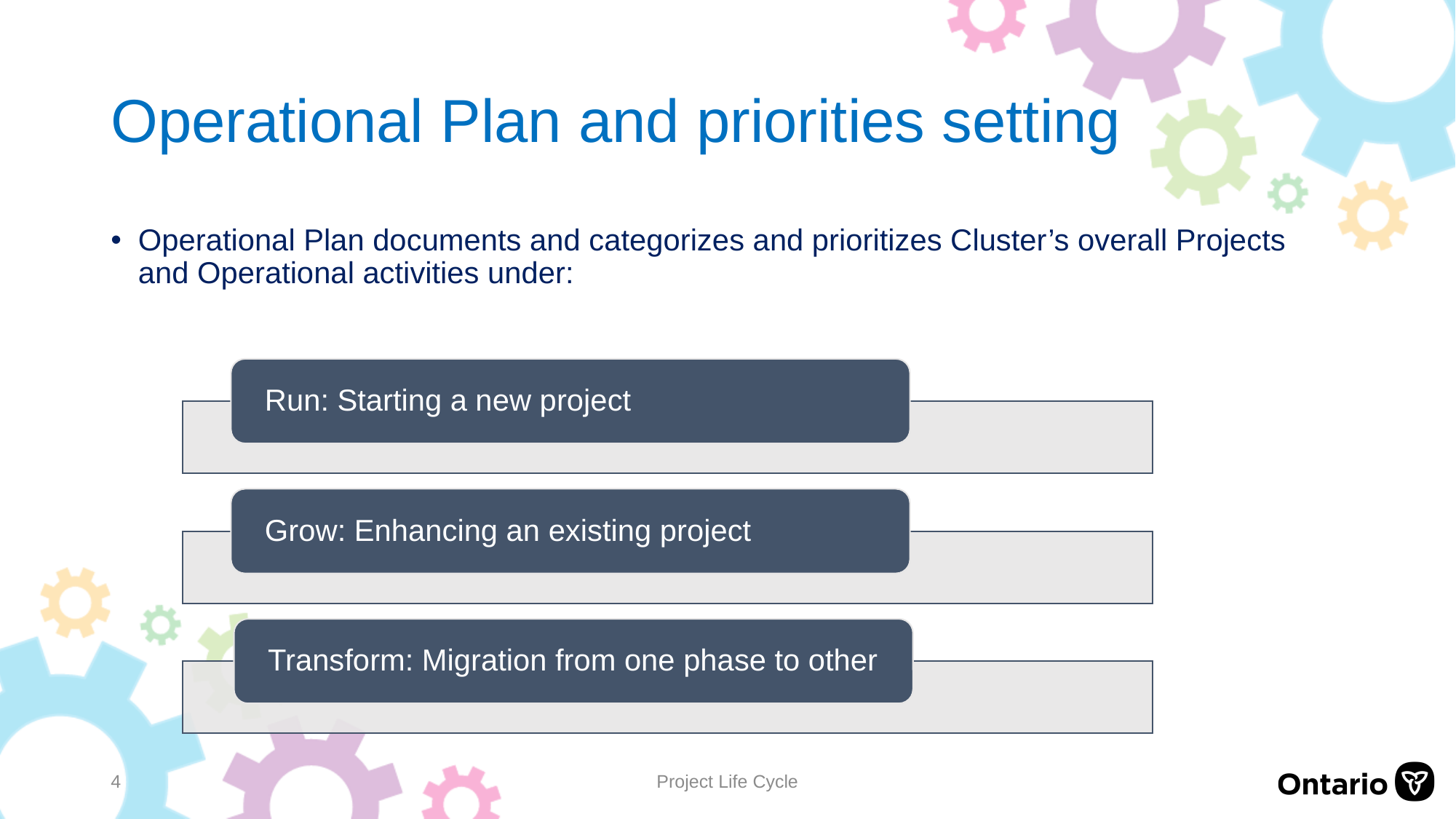

# Operational Plan and priorities setting
Operational Plan documents and categorizes and prioritizes Cluster’s overall Projects and Operational activities under:

Run: Starting a new project
Grow: Enhancing an existing project
Transform: Migration from one phase to other
4
Project Life Cycle